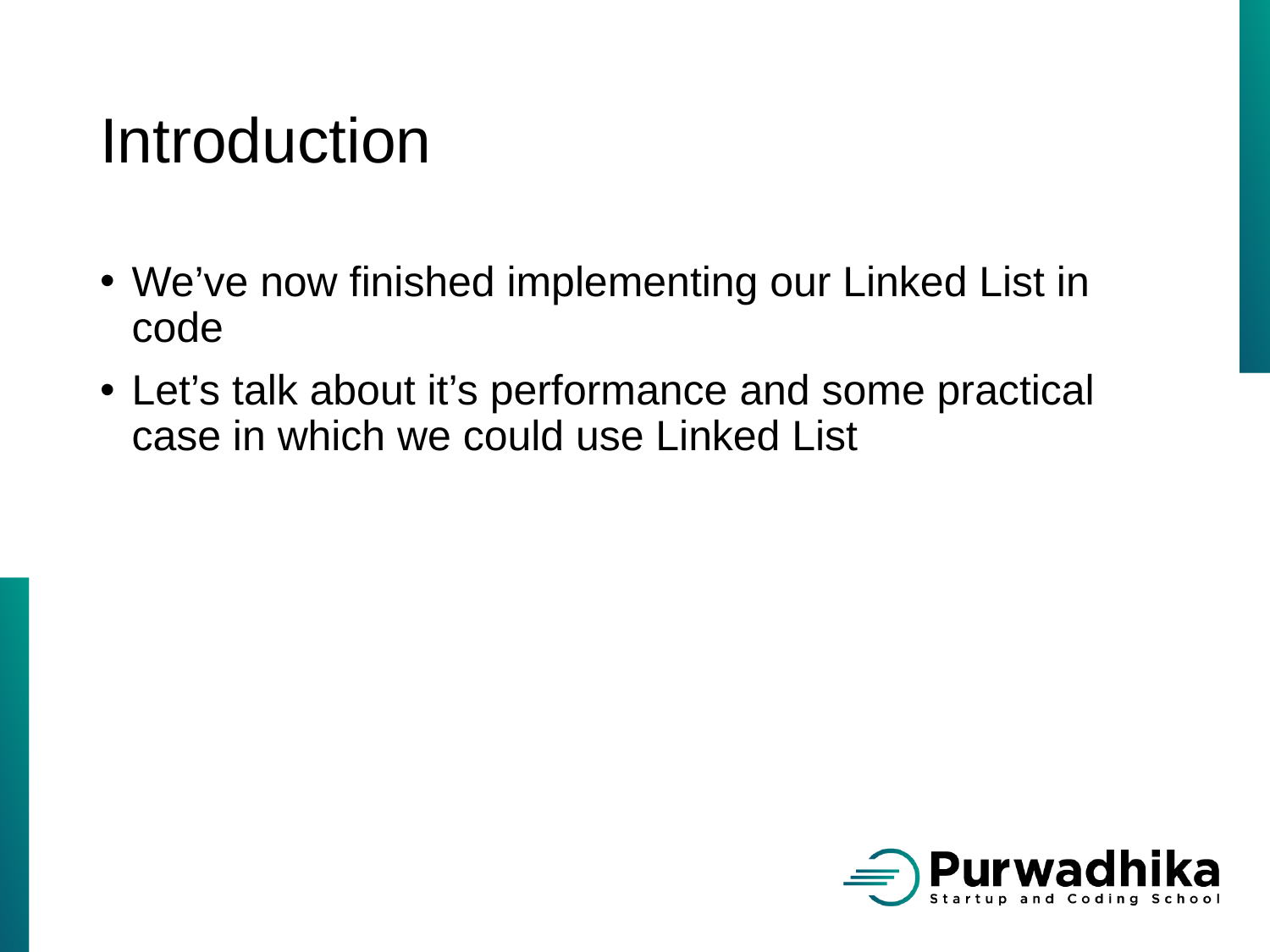

# Introduction
We’ve now finished implementing our Linked List in code
Let’s talk about it’s performance and some practical case in which we could use Linked List